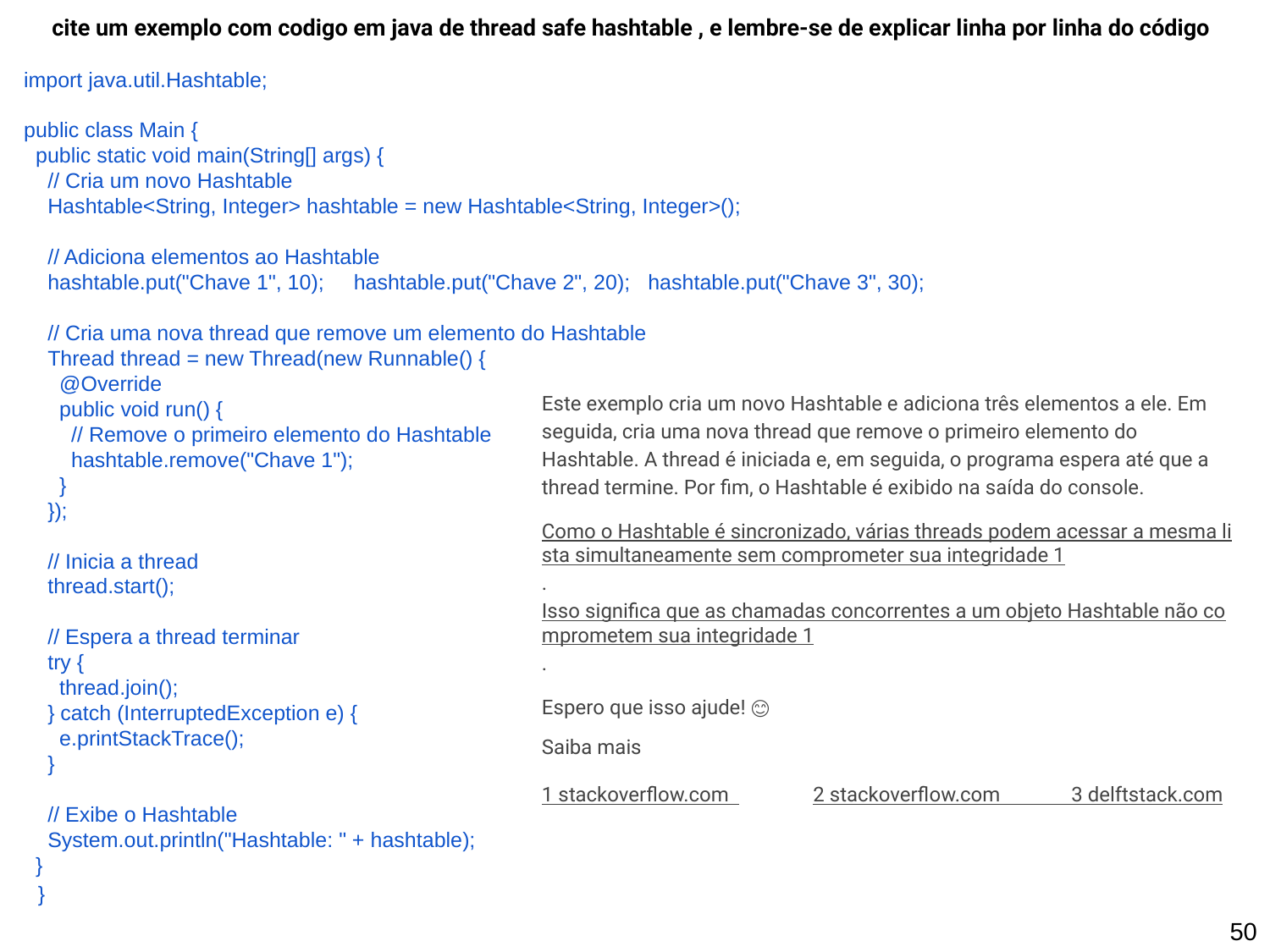

cite um exemplo com codigo em java de thread safe hashtable , e lembre-se de explicar linha por linha do código
import java.util.Hashtable;

public class Main {
  public static void main(String[] args) {
    // Cria um novo Hashtable
    Hashtable<String, Integer> hashtable = new Hashtable<String, Integer>();

    // Adiciona elementos ao Hashtable
    hashtable.put("Chave 1", 10);     hashtable.put("Chave 2", 20);   hashtable.put("Chave 3", 30);

    // Cria uma nova thread que remove um elemento do Hashtable
    Thread thread = new Thread(new Runnable() {
      @Override
      public void run() {
        // Remove o primeiro elemento do Hashtable
        hashtable.remove("Chave 1");
      }
    });

    // Inicia a thread
    thread.start();

    // Espera a thread terminar
    try {
      thread.join();
    } catch (InterruptedException e) {
      e.printStackTrace();
    }

    // Exibe o Hashtable
    System.out.println("Hashtable: " + hashtable);
  }
}
Este exemplo cria um novo Hashtable e adiciona três elementos a ele. Em seguida, cria uma nova thread que remove o primeiro elemento do Hashtable. A thread é iniciada e, em seguida, o programa espera até que a thread termine. Por fim, o Hashtable é exibido na saída do console.
Como o Hashtable é sincronizado, várias threads podem acessar a mesma lista simultaneamente sem comprometer sua integridade 1. Isso significa que as chamadas concorrentes a um objeto Hashtable não comprometem sua integridade 1.
Espero que isso ajude! 😊
Saiba mais
1 stackoverflow.com            2 stackoverflow.com              3 delftstack.com

50